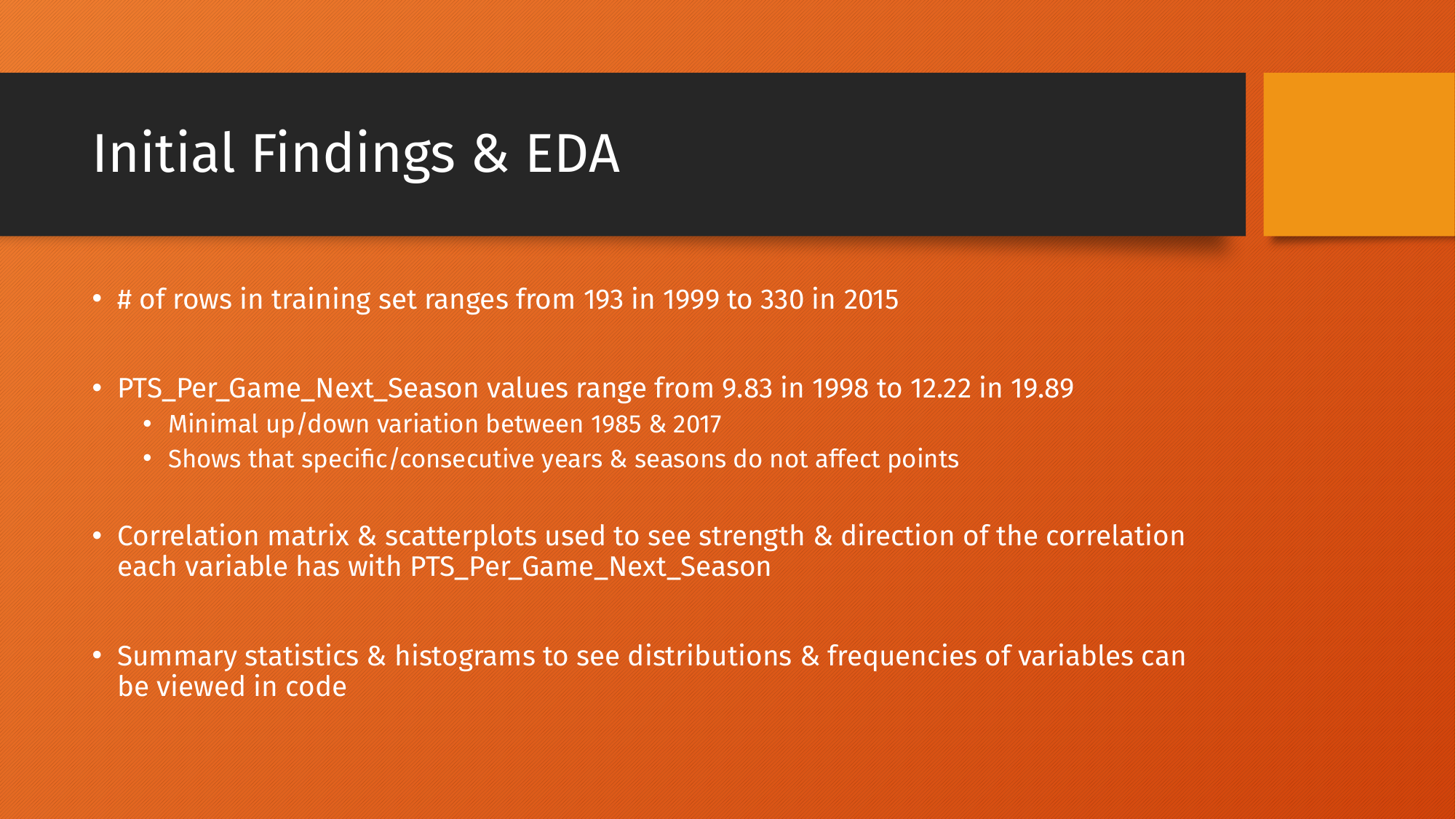

# Initial Findings & EDA
# of rows in training set ranges from 193 in 1999 to 330 in 2015

PTS_Per_Game_Next_Season values range from 9.83 in 1998 to 12.22 in 19.89
Minimal up/down variation between 1985 & 2017
Shows that specific/consecutive years & seasons do not affect points

Correlation matrix & scatterplots used to see strength & direction of the correlation each variable has with PTS_Per_Game_Next_Season

Summary statistics & histograms to see distributions & frequencies of variables can be viewed in code